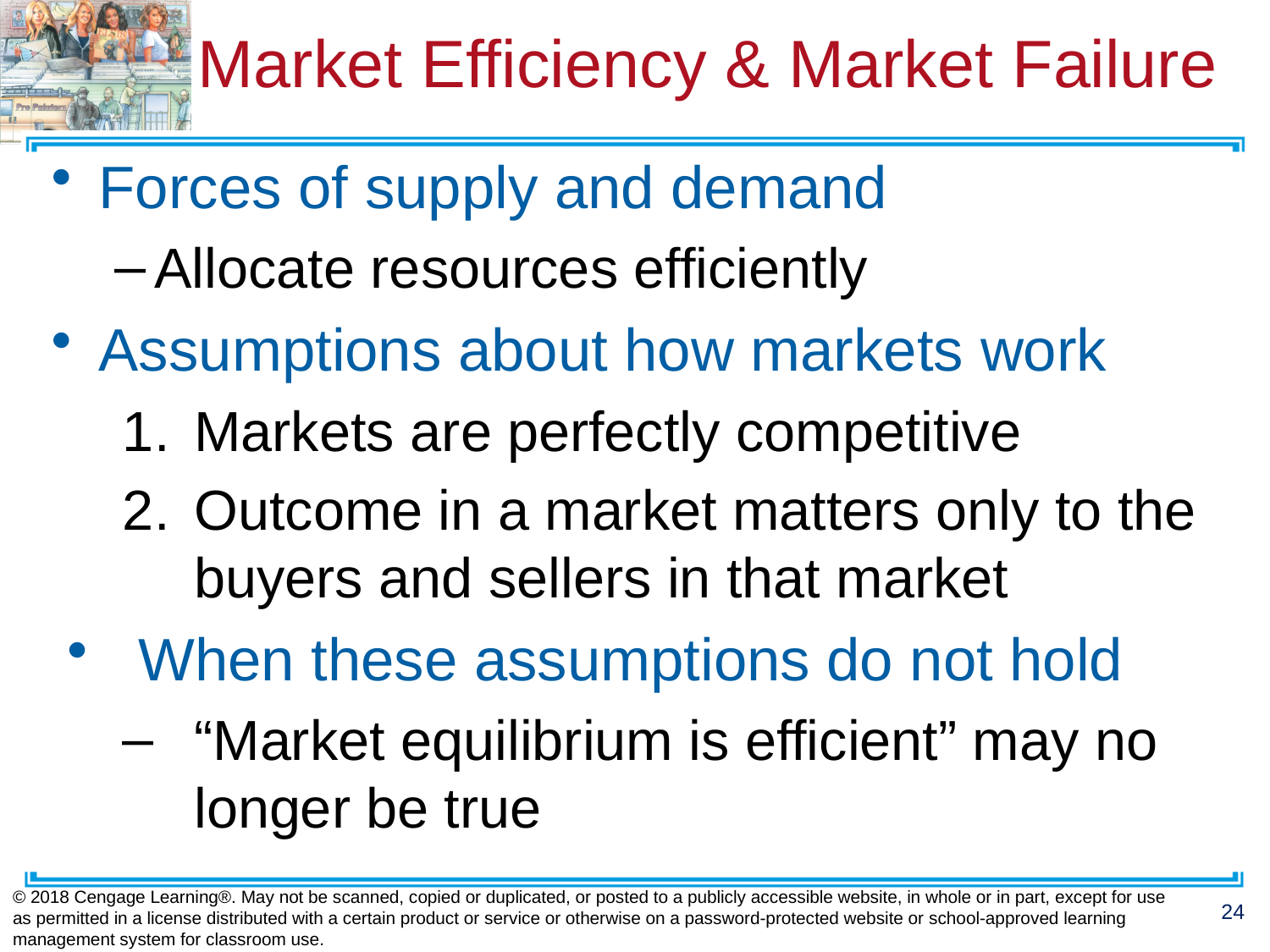

# Market Efficiency & Market Failure
Forces of supply and demand
Allocate resources efficiently
Assumptions about how markets work
Markets are perfectly competitive
Outcome in a market matters only to the buyers and sellers in that market
When these assumptions do not hold
“Market equilibrium is efficient” may no longer be true
© 2018 Cengage Learning®. May not be scanned, copied or duplicated, or posted to a publicly accessible website, in whole or in part, except for use as permitted in a license distributed with a certain product or service or otherwise on a password-protected website or school-approved learning management system for classroom use.
24